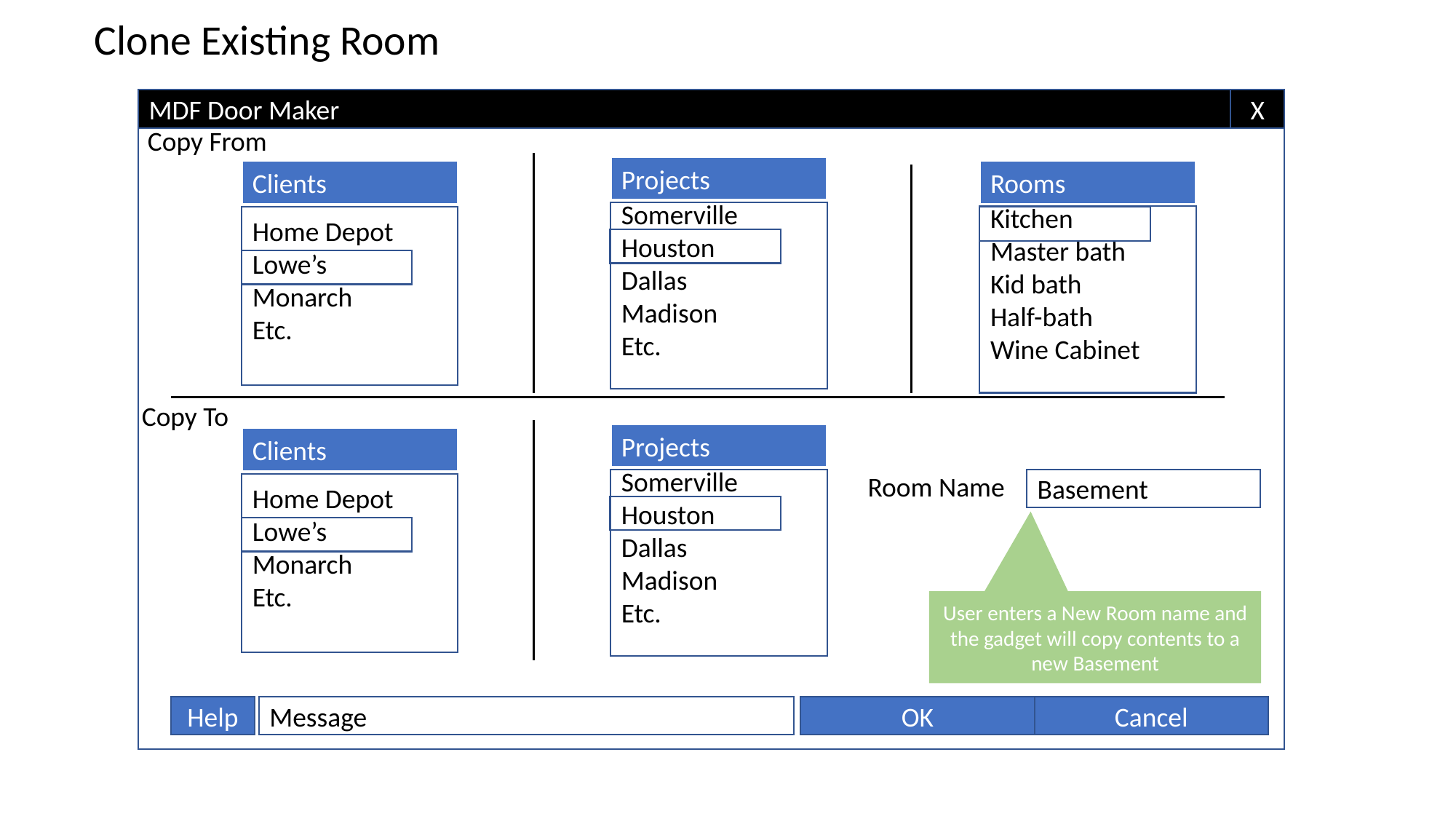

# Clone Existing Room

MDF Door Maker
X
Copy From
Projects
Somerville
Houston
Dallas
Madison
Etc.

Clients
Home Depot
Lowe’s
Monarch
Etc.

Rooms
Kitchen
Master bath
Kid bath
Half-bath
Wine Cabinet

Copy To
Projects
Somerville
Houston
Dallas
Madison
Etc.

Clients
Home Depot
Lowe’s
Monarch
Etc.

Room Name
Basement
User enters a New Room name and the gadget will copy contents to a new Basement
Help
Message
OK
Cancel